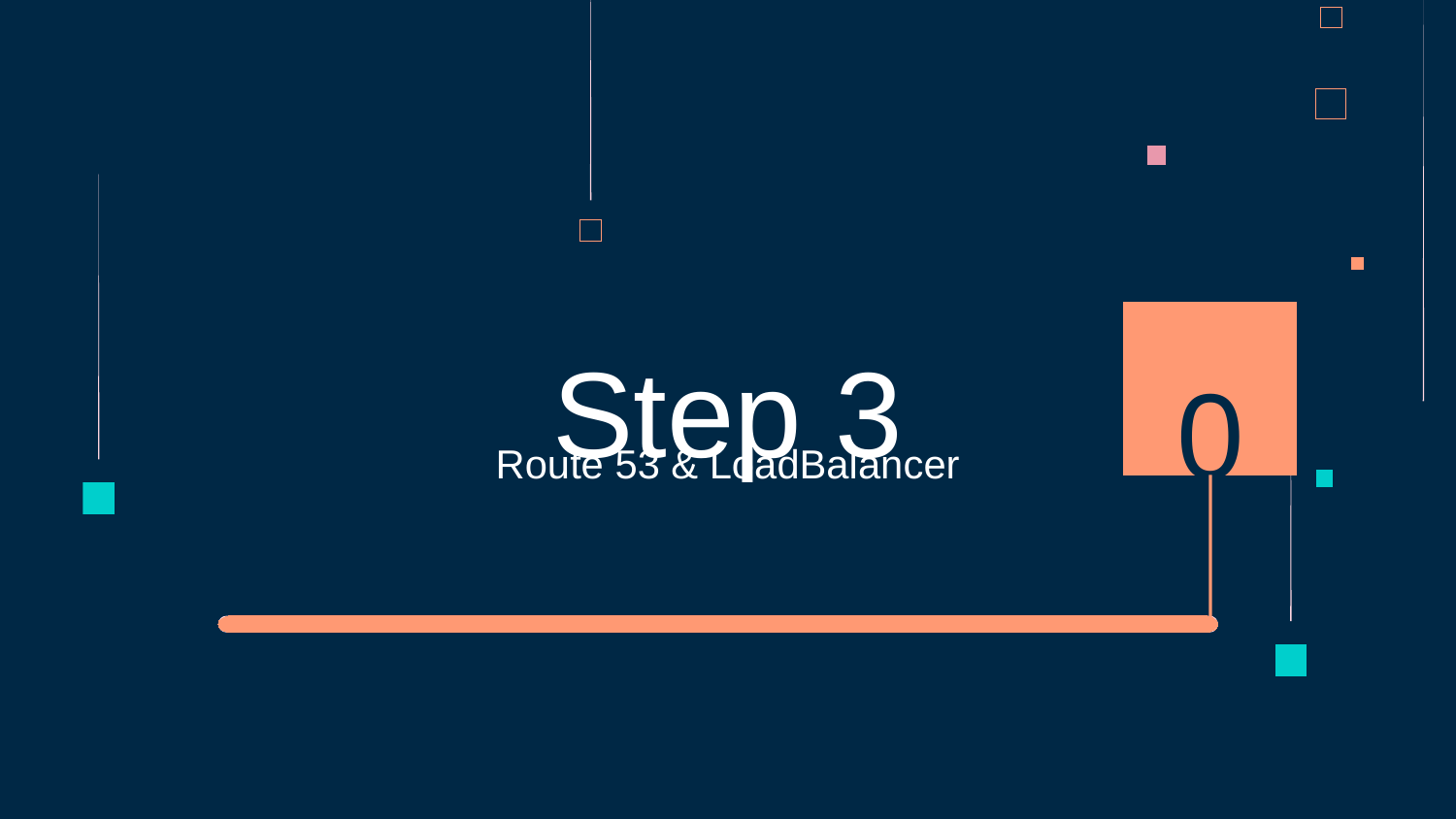

Step 3
01
Route 53 & LoadBalancer